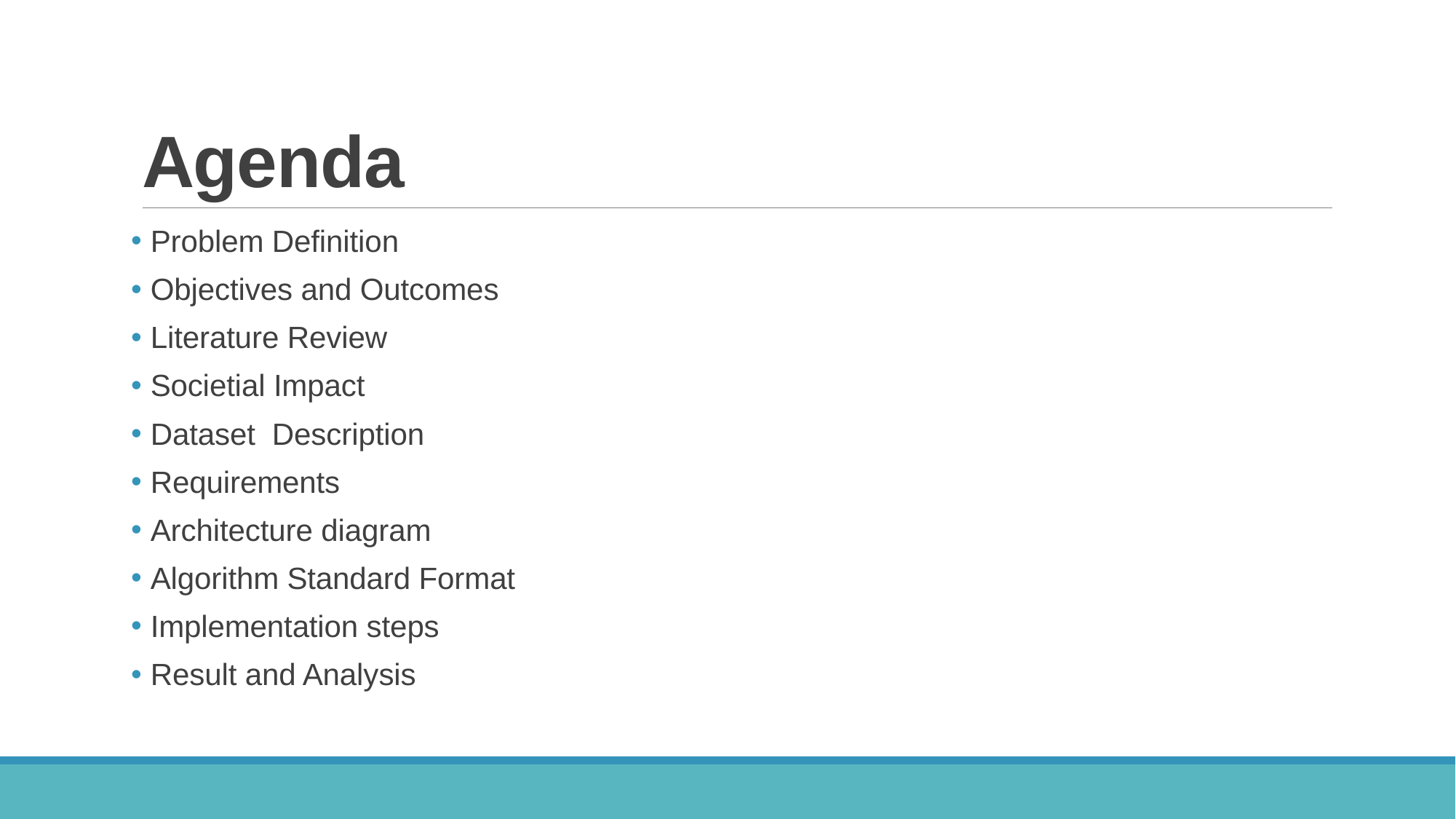

# Agenda
 Problem Definition
 Objectives and Outcomes
 Literature Review
 Societial Impact
 Dataset  Description
 Requirements
 Architecture diagram
 Algorithm Standard Format
 Implementation steps
 Result and Analysis